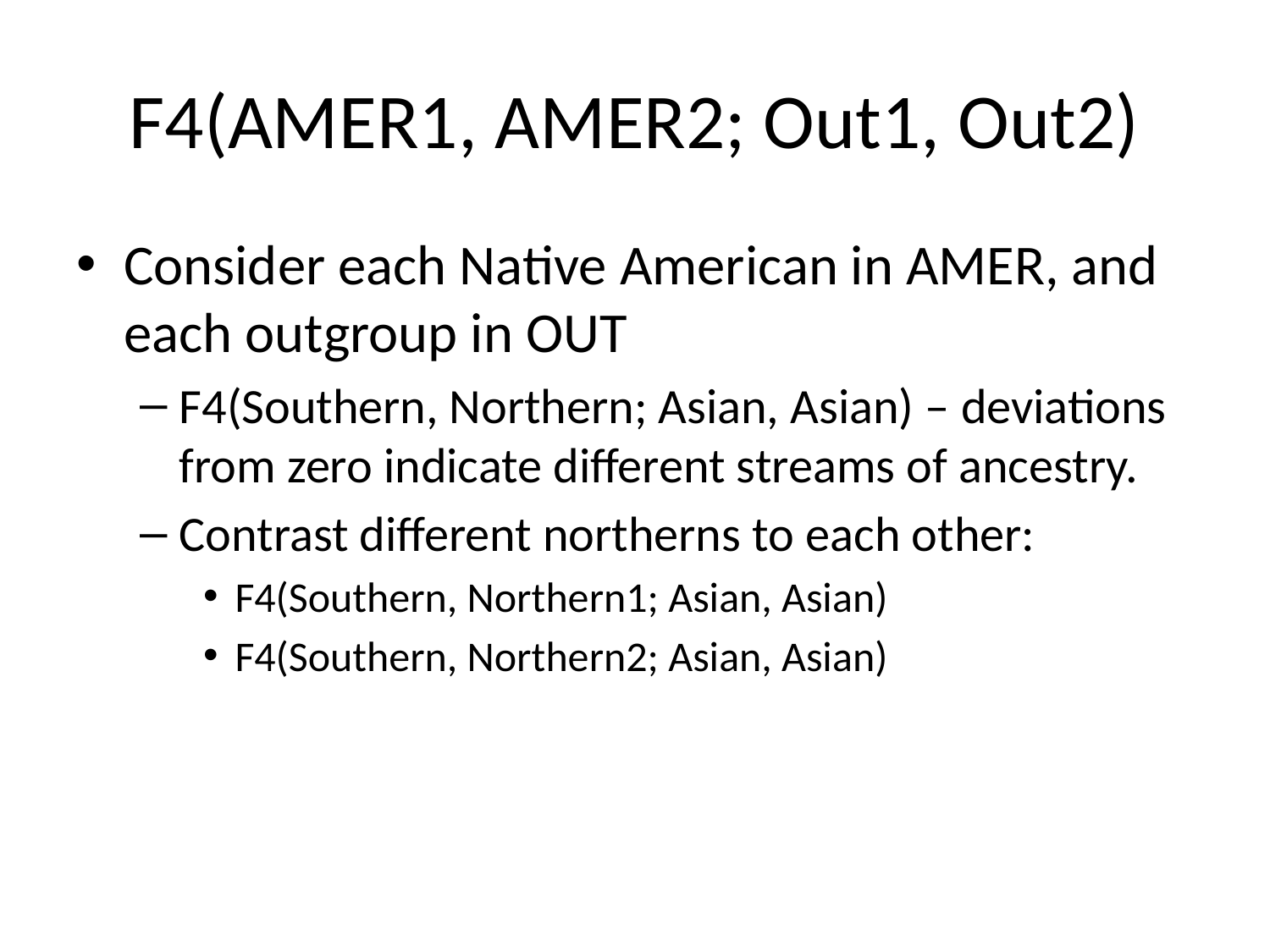

# F4(AMER1, AMER2; Out1, Out2)
Consider each Native American in AMER, and each outgroup in OUT
F4(Southern, Northern; Asian, Asian) – deviations from zero indicate different streams of ancestry.
Contrast different northerns to each other:
F4(Southern, Northern1; Asian, Asian)
F4(Southern, Northern2; Asian, Asian)